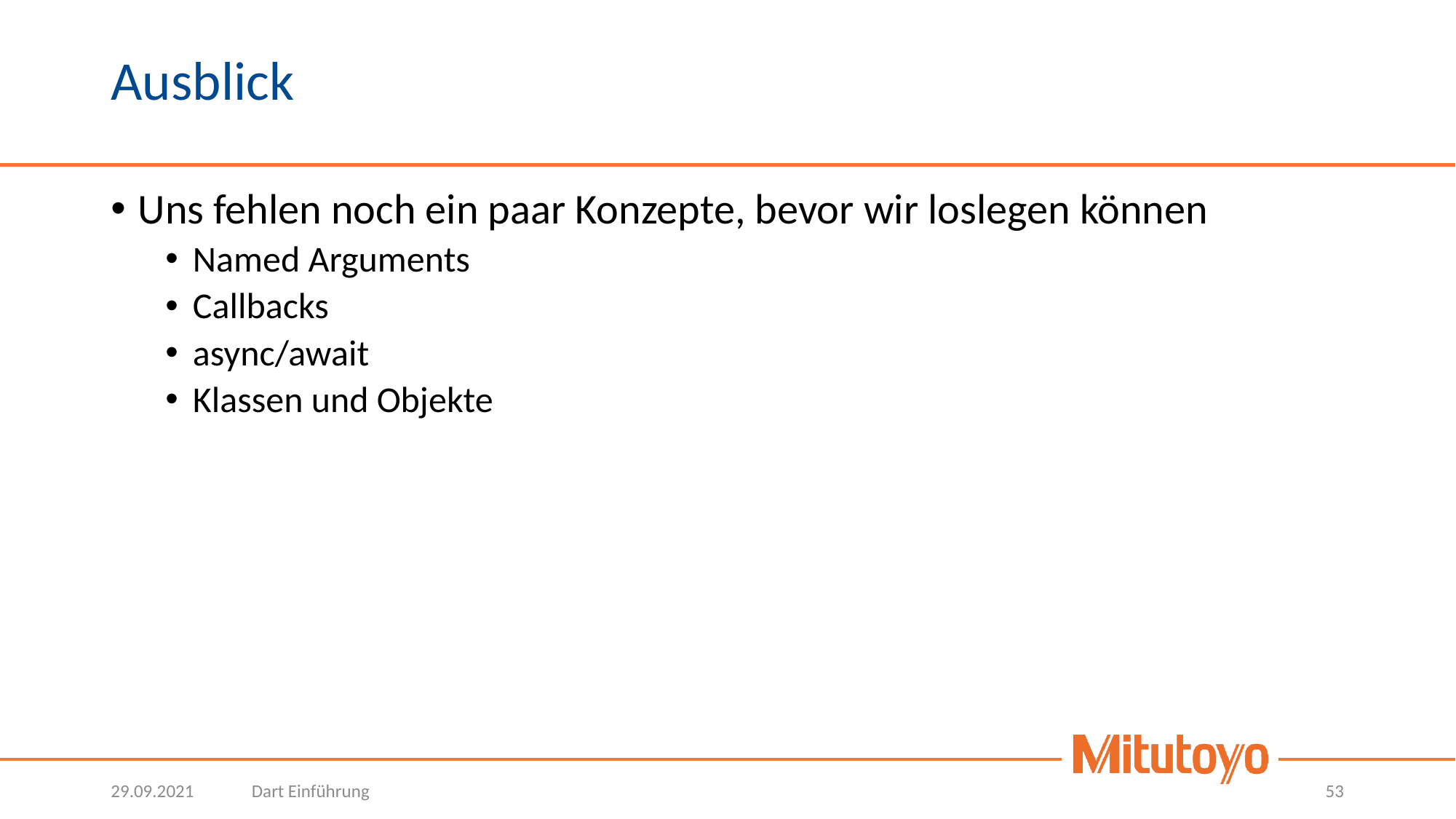

# Ausblick
Uns fehlen noch ein paar Konzepte, bevor wir loslegen können
Named Arguments
Callbacks
async/await
Klassen und Objekte
29.09.2021
Dart Einführung
53